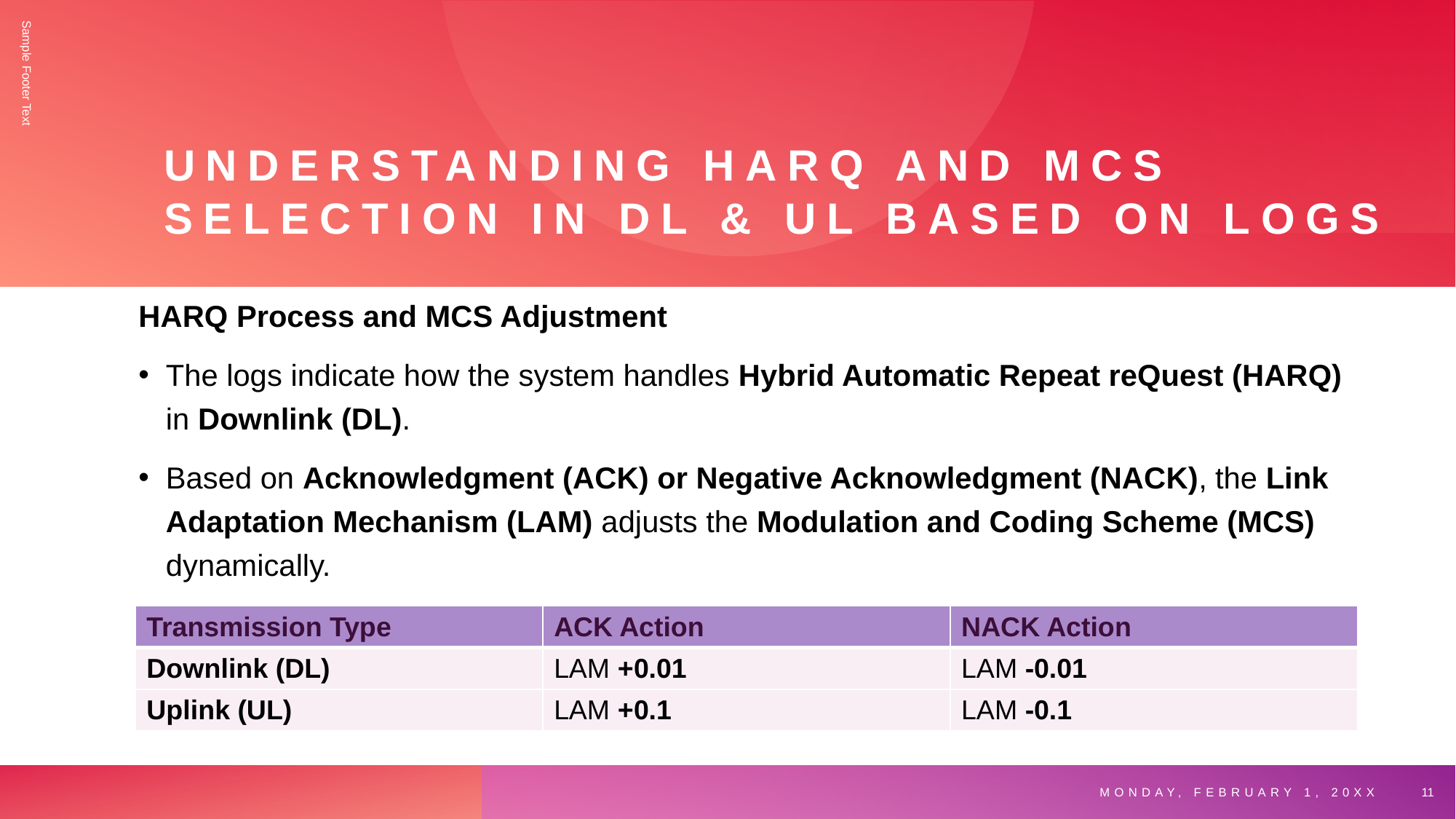

# Understanding HARQ and MCS Selection in DL & UL Based on Logs
Sample Footer Text
HARQ Process and MCS Adjustment
The logs indicate how the system handles Hybrid Automatic Repeat reQuest (HARQ) in Downlink (DL).
Based on Acknowledgment (ACK) or Negative Acknowledgment (NACK), the Link Adaptation Mechanism (LAM) adjusts the Modulation and Coding Scheme (MCS) dynamically.

| Transmission Type | ACK Action | NACK Action |
| --- | --- | --- |
| Downlink (DL) | LAM +0.01 | LAM -0.01 |
| Uplink (UL) | LAM +0.1 | LAM -0.1 |
Monday, February 1, 20XX
11